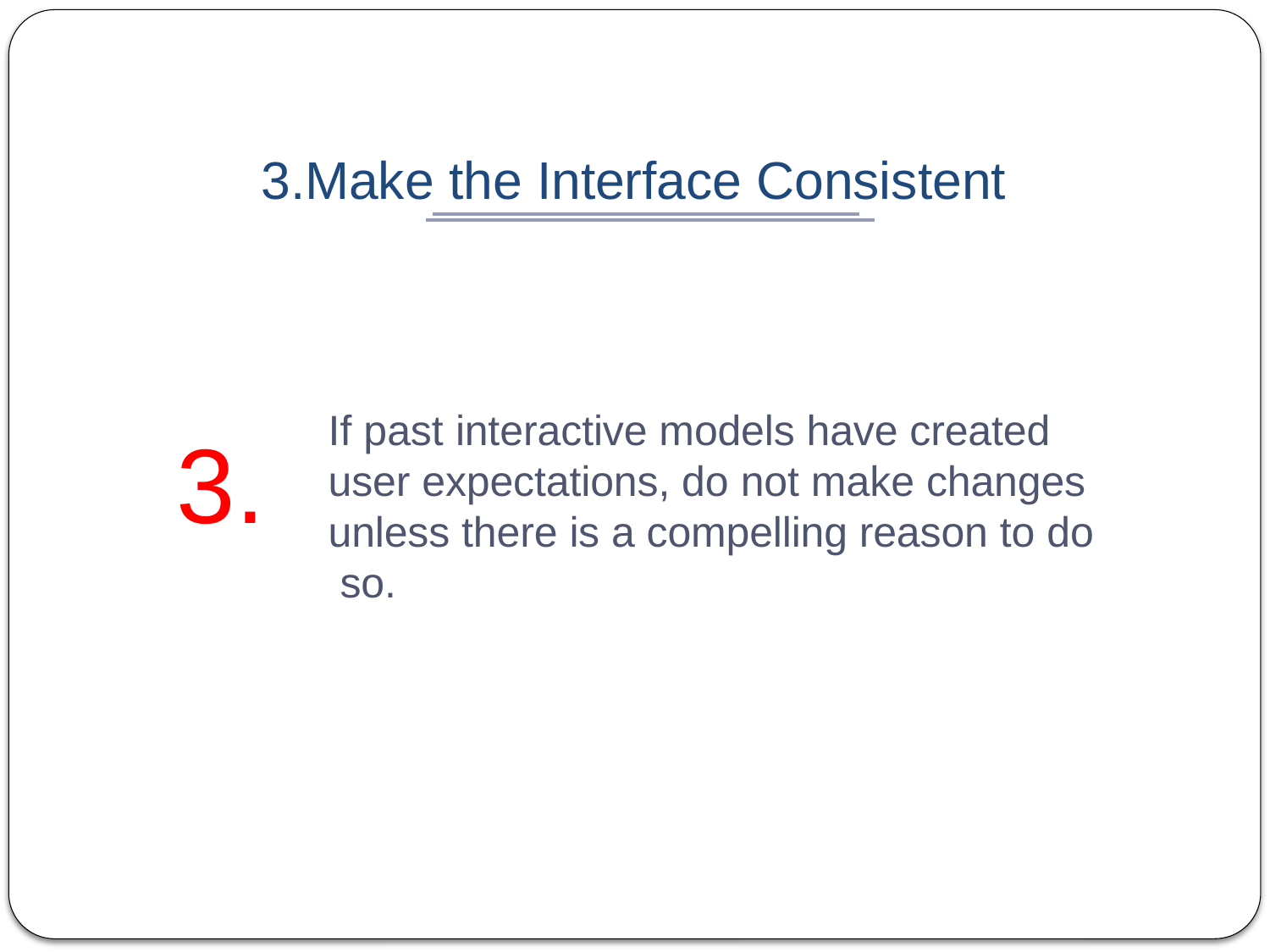

# 3.Make the Interface Consistent

If past interactive models have created  user expectations, do not make changes  unless there is a compelling reason to do  so.
3.